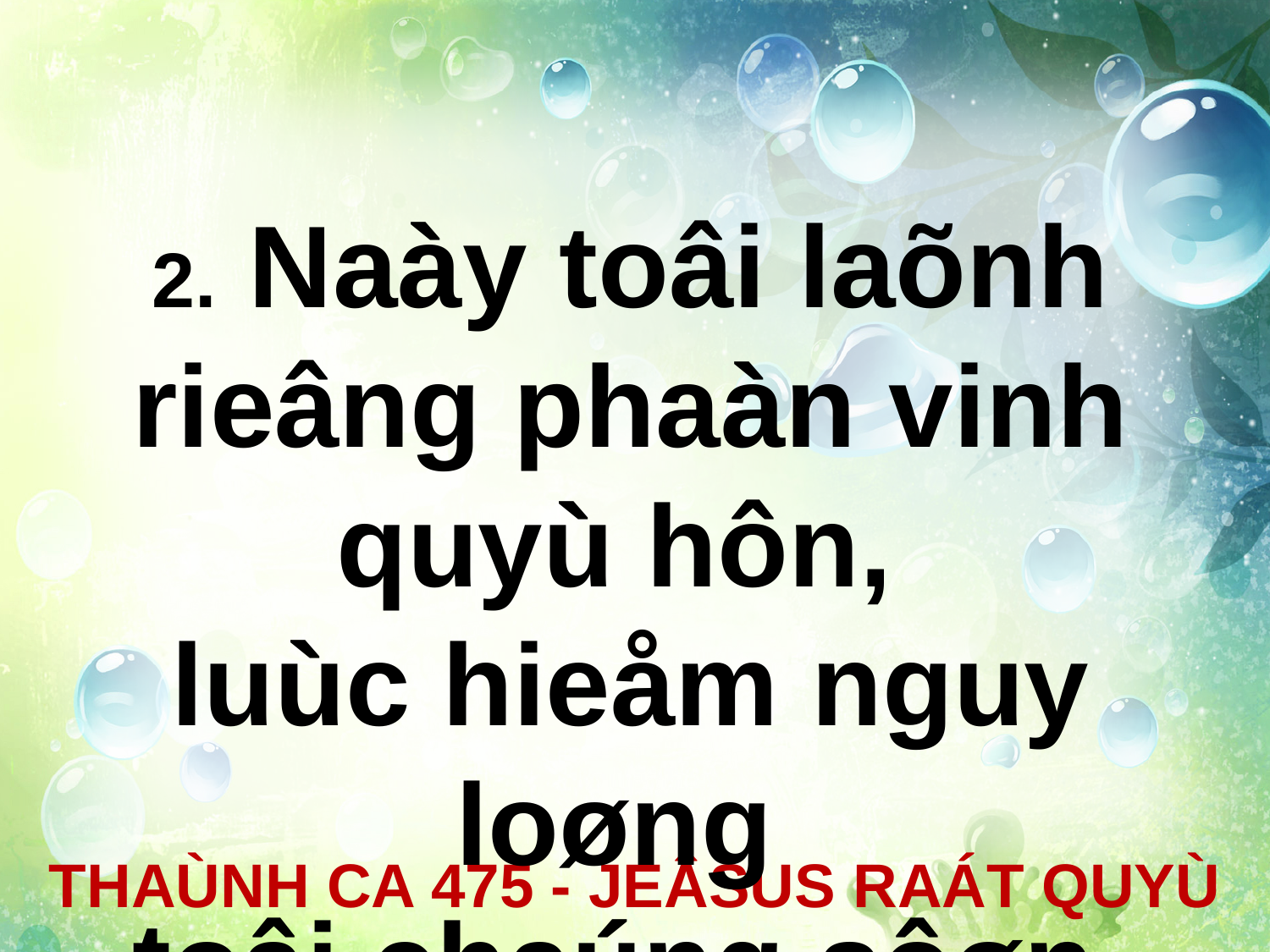

2. Naày toâi laõnh rieâng phaàn vinh quyù hôn,
luùc hieåm nguy loøng
toâi chaúng sôøn.
THAÙNH CA 475 - JEÂSUS RAÁT QUYÙ